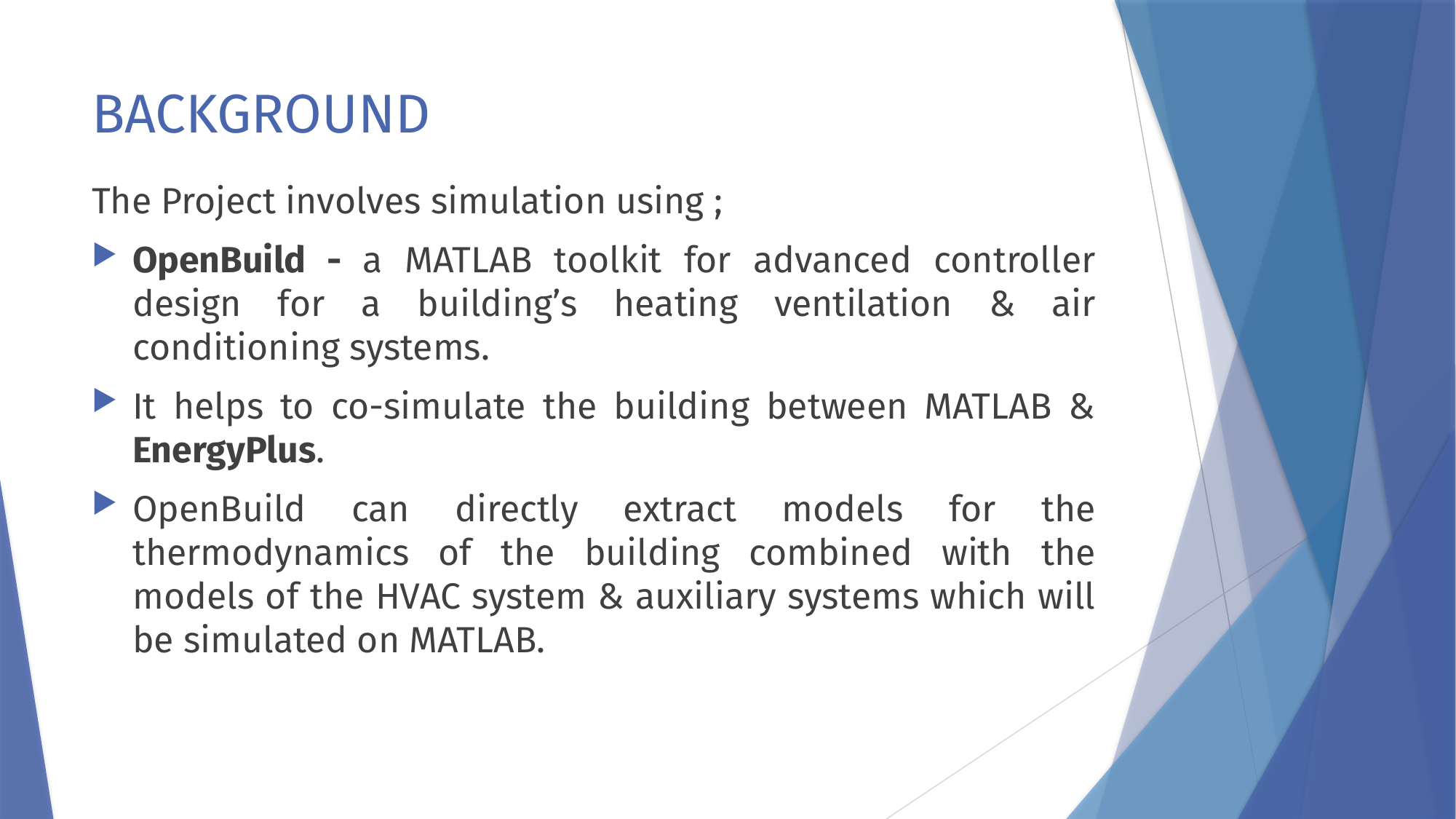

# BACKGROUND
The Project involves simulation using ;
OpenBuild - a MATLAB toolkit for advanced controller design for a building’s heating ventilation & air conditioning systems.
It helps to co-simulate the building between MATLAB & EnergyPlus.
OpenBuild can directly extract models for the thermodynamics of the building combined with the models of the HVAC system & auxiliary systems which will be simulated on MATLAB.